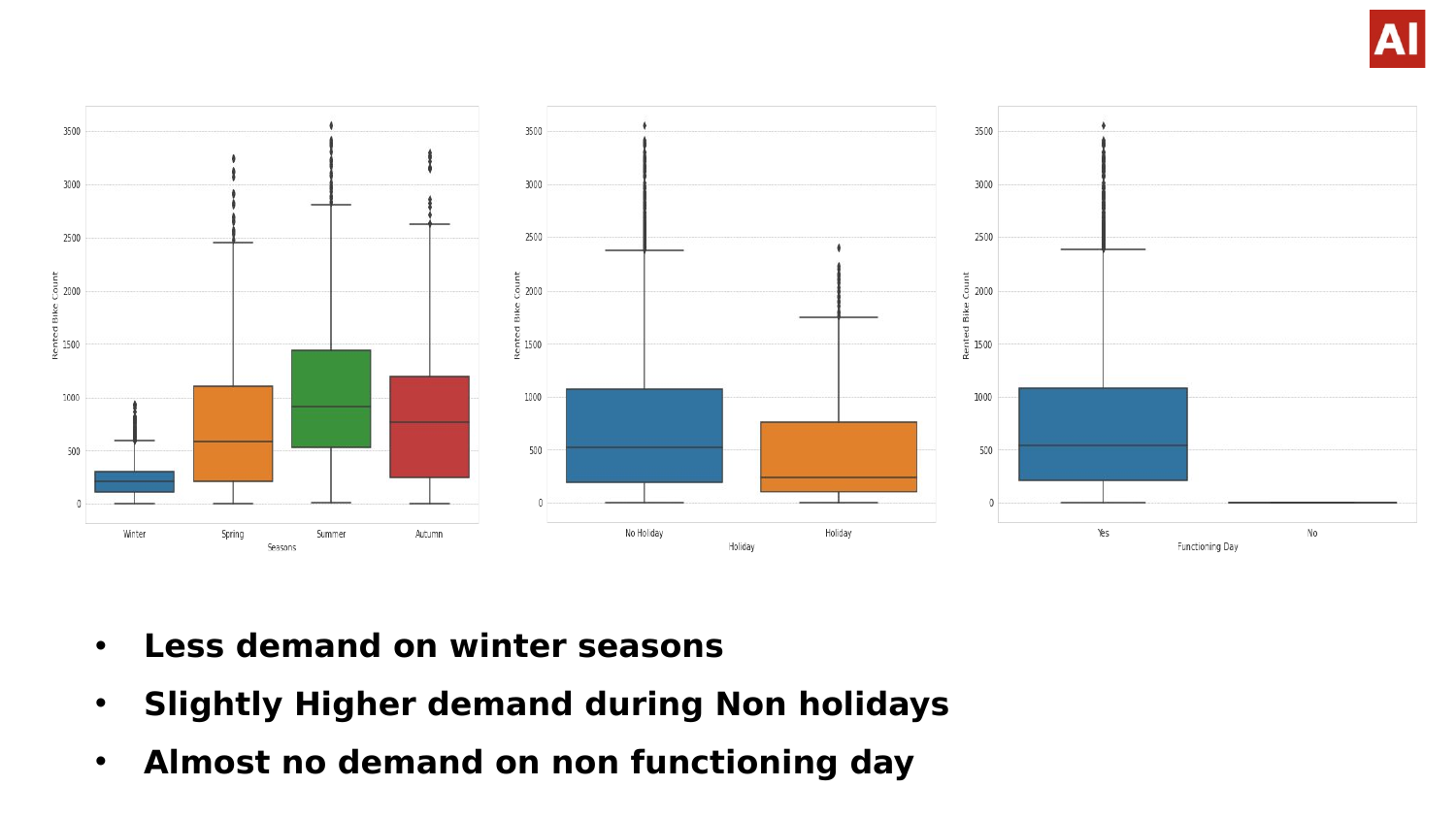

Less demand on winter seasons
Slightly Higher demand during Non holidays
Almost no demand on non functioning day